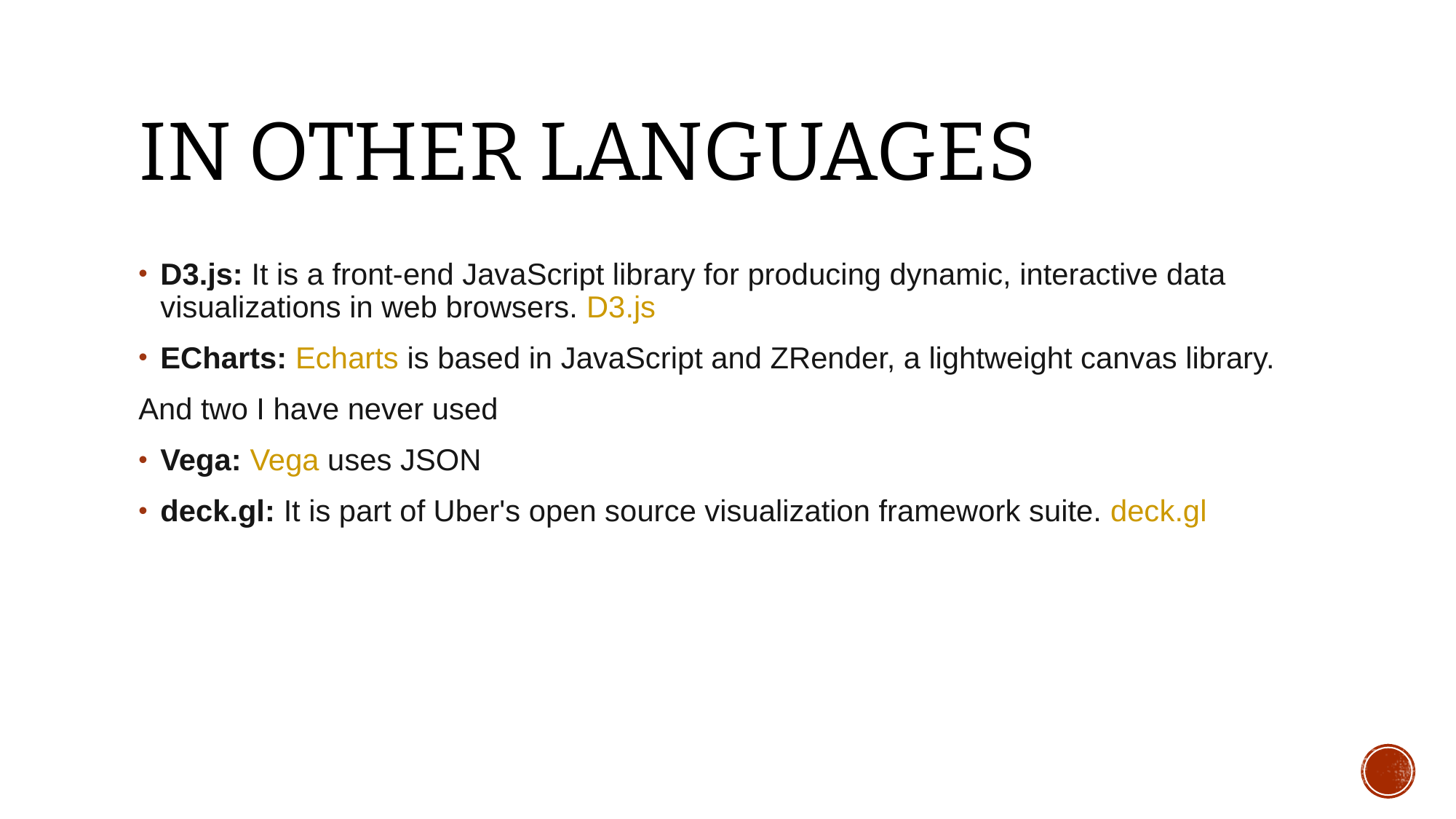

# In other languages
D3.js: It is a front-end JavaScript library for producing dynamic, interactive data visualizations in web browsers. D3.js
ECharts: Echarts is based in JavaScript and ZRender, a lightweight canvas library.
And two I have never used
Vega: Vega uses JSON
deck.gl: It is part of Uber's open source visualization framework suite. deck.gl